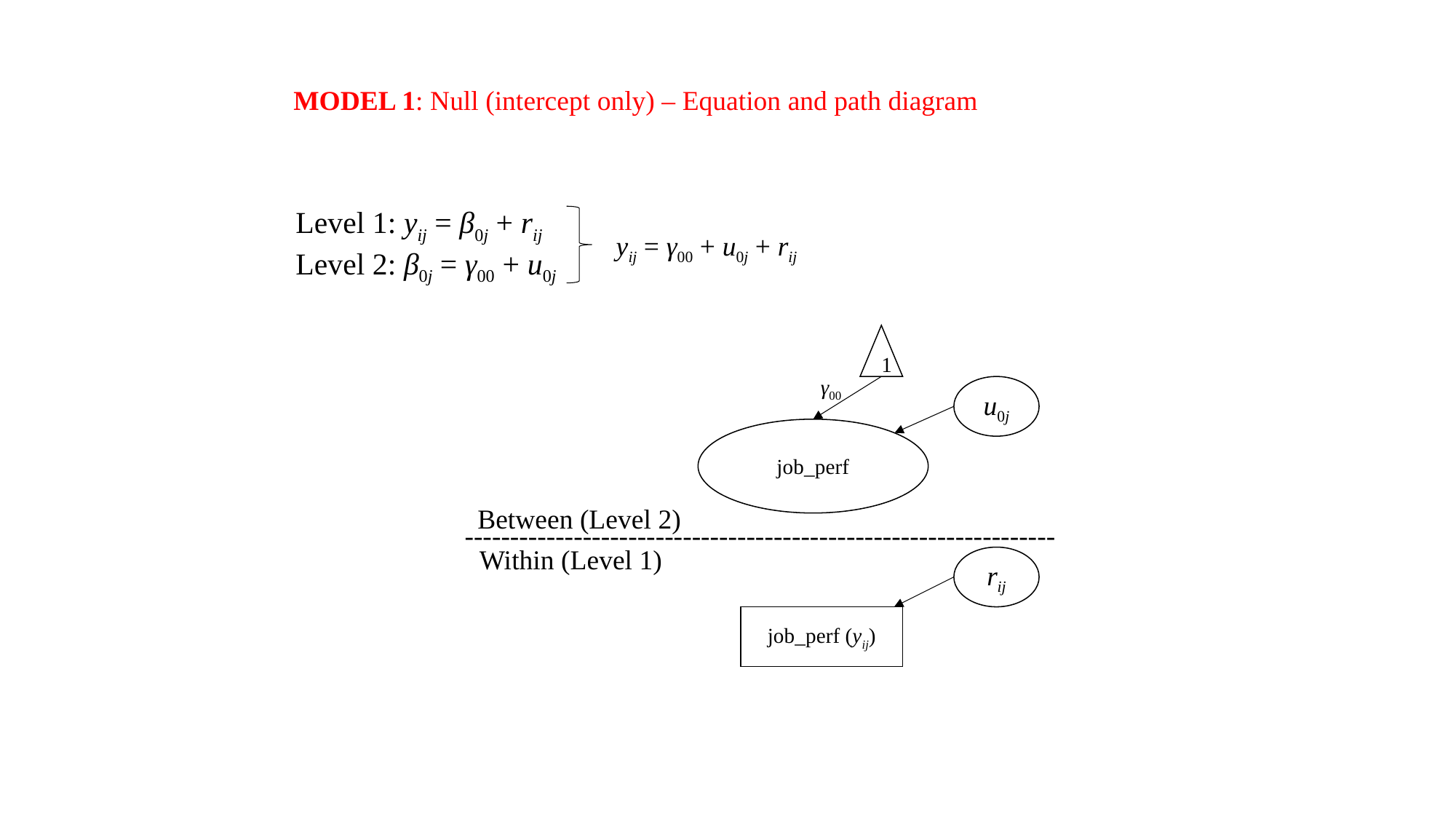

MODEL 1: Null (intercept only) – Equation and path diagram
Level 1: yij = β0j + rij
Level 2: β0j = γ00 + u0j

yij = γ00 + u0j + rij
1
γ00
u0j
job_perf
Between (Level 2)
-----------------------------------------------------------------
Within (Level 1)
rij
job_perf (yij)